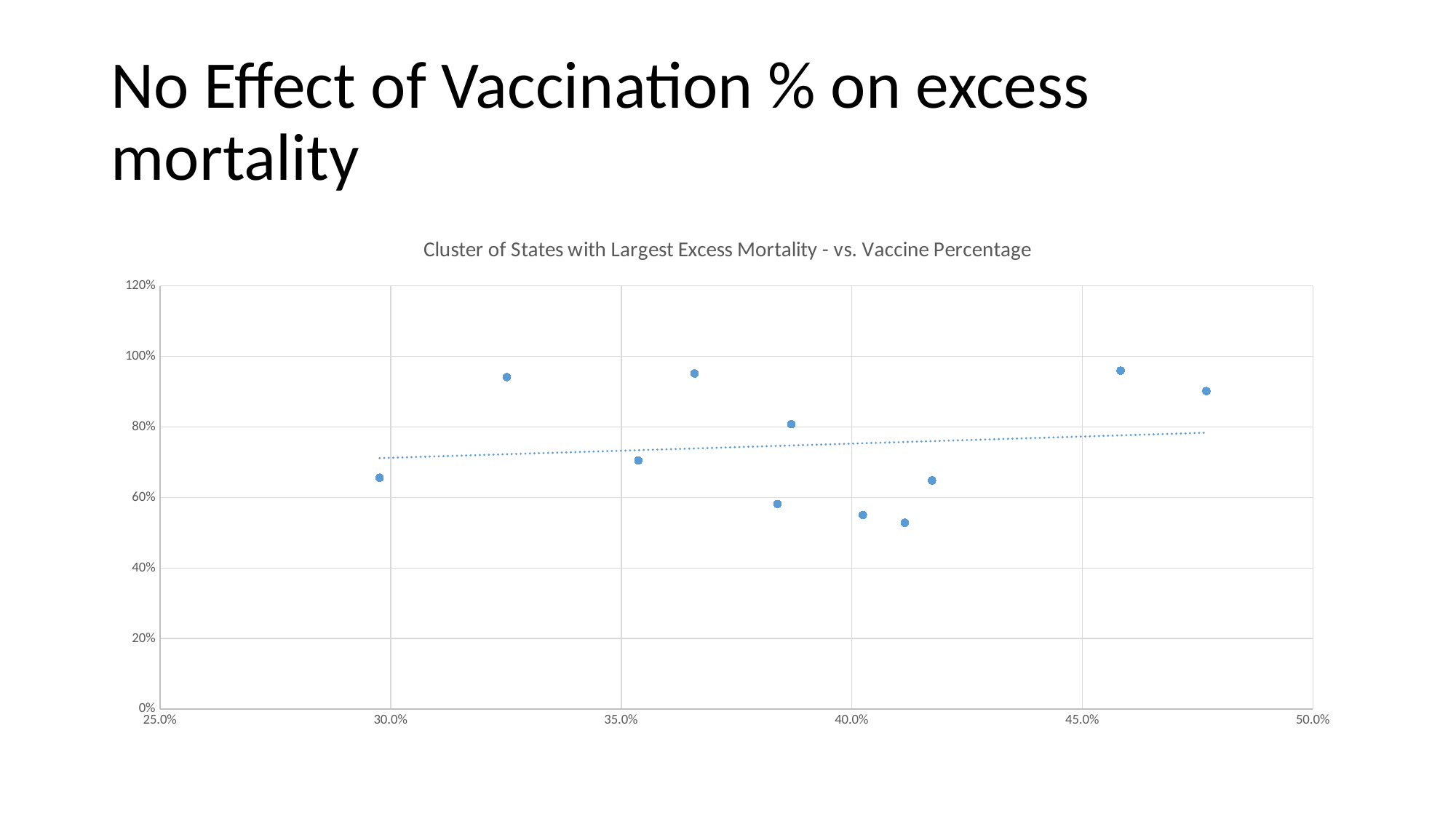

# No Effect of Vaccination % on excess mortality

### Chart: Cluster of States with Largest Excess Mortality - vs. Vaccine Percentage

| Category |  |
|---|---|